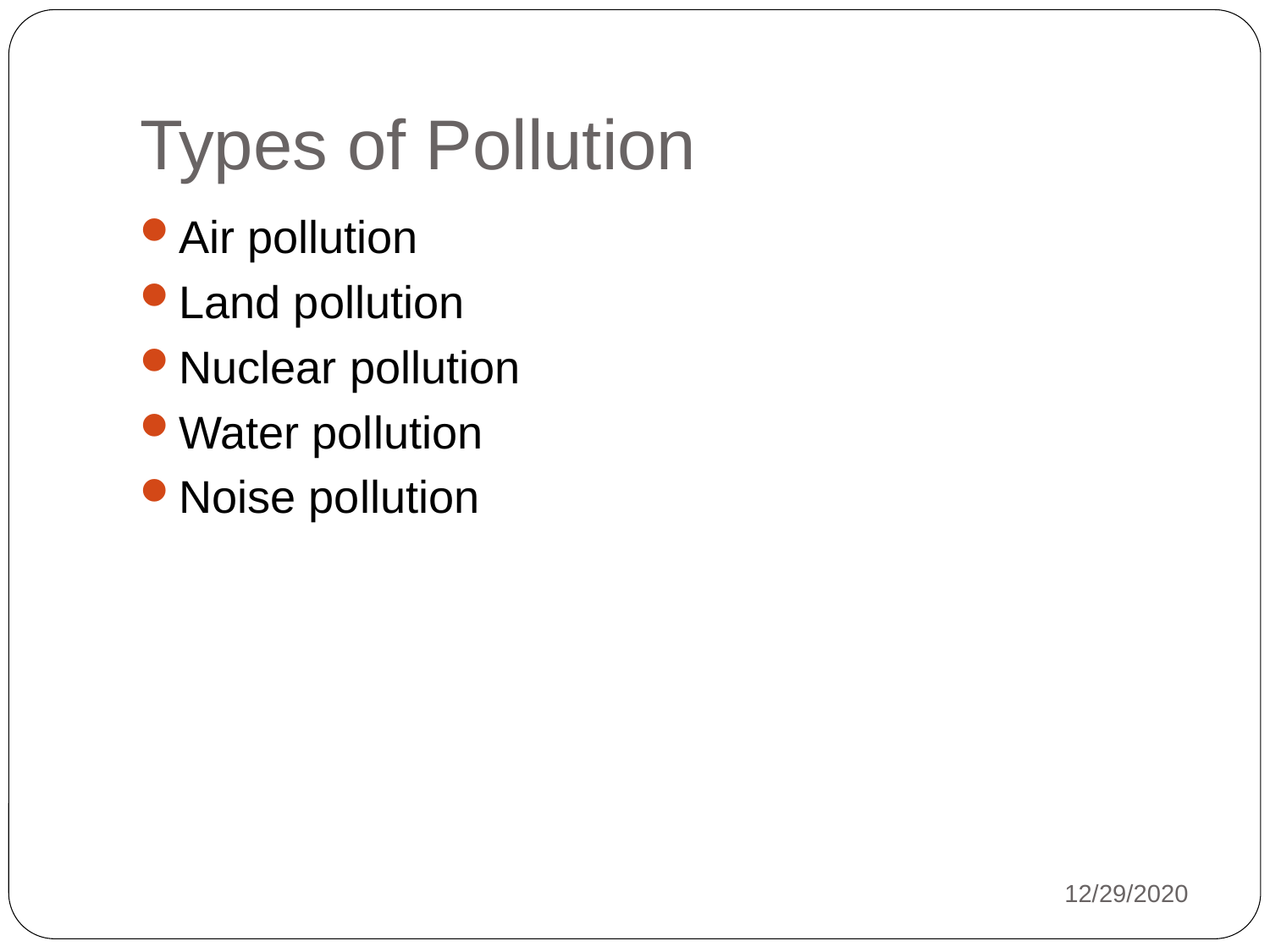

# Types of Pollution
Air pollution
Land pollution
Nuclear pollution
Water pollution
Noise pollution

12/29/2020